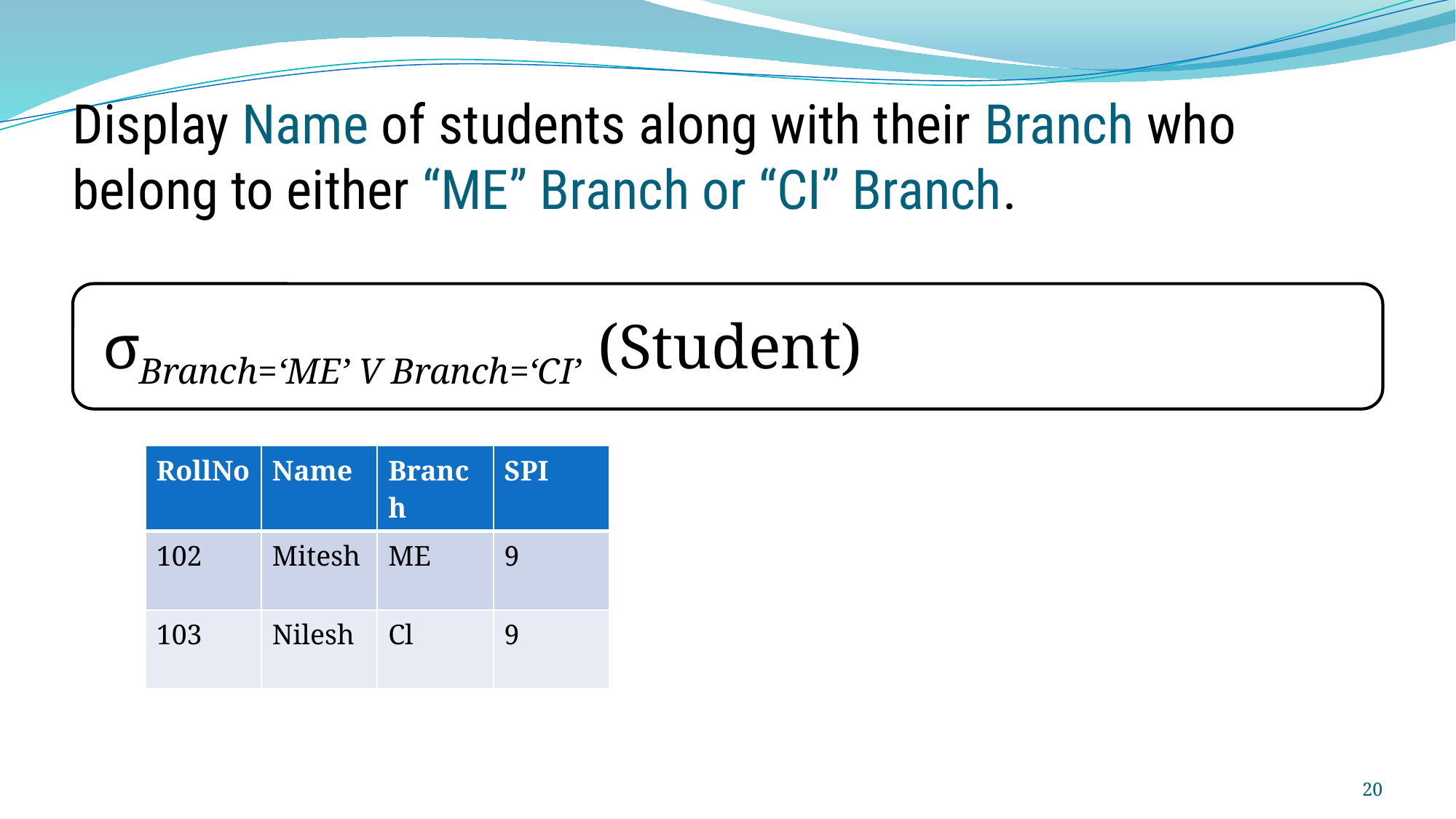

# Display Name of students along with their Branch who belong to either “ME” Branch or “CI” Branch.
σBranch=‘ME’ V Branch=‘CI’ (Student)
| RollNo | Name | Branch | SPI |
| --- | --- | --- | --- |
| 102 | Mitesh | ME | 9 |
| 103 | Nilesh | Cl | 9 |
20